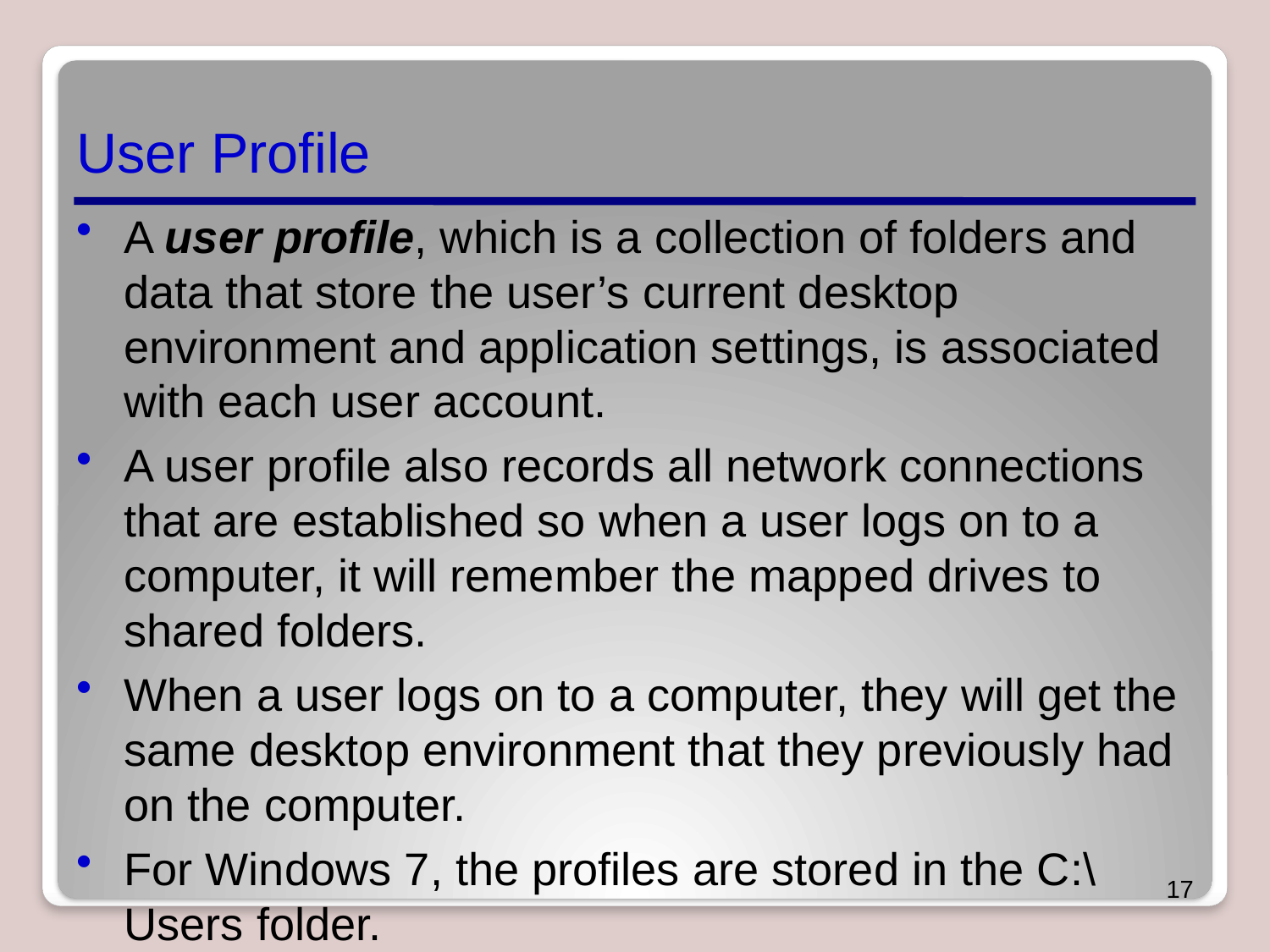

# User Profile
A user profile, which is a collection of folders and data that store the user’s current desktop environment and application settings, is associated with each user account.
A user profile also records all network connections that are established so when a user logs on to a computer, it will remember the mapped drives to shared folders.
When a user logs on to a computer, they will get the same desktop environment that they previously had on the computer.
For Windows 7, the profiles are stored in the C:\Users folder.

17